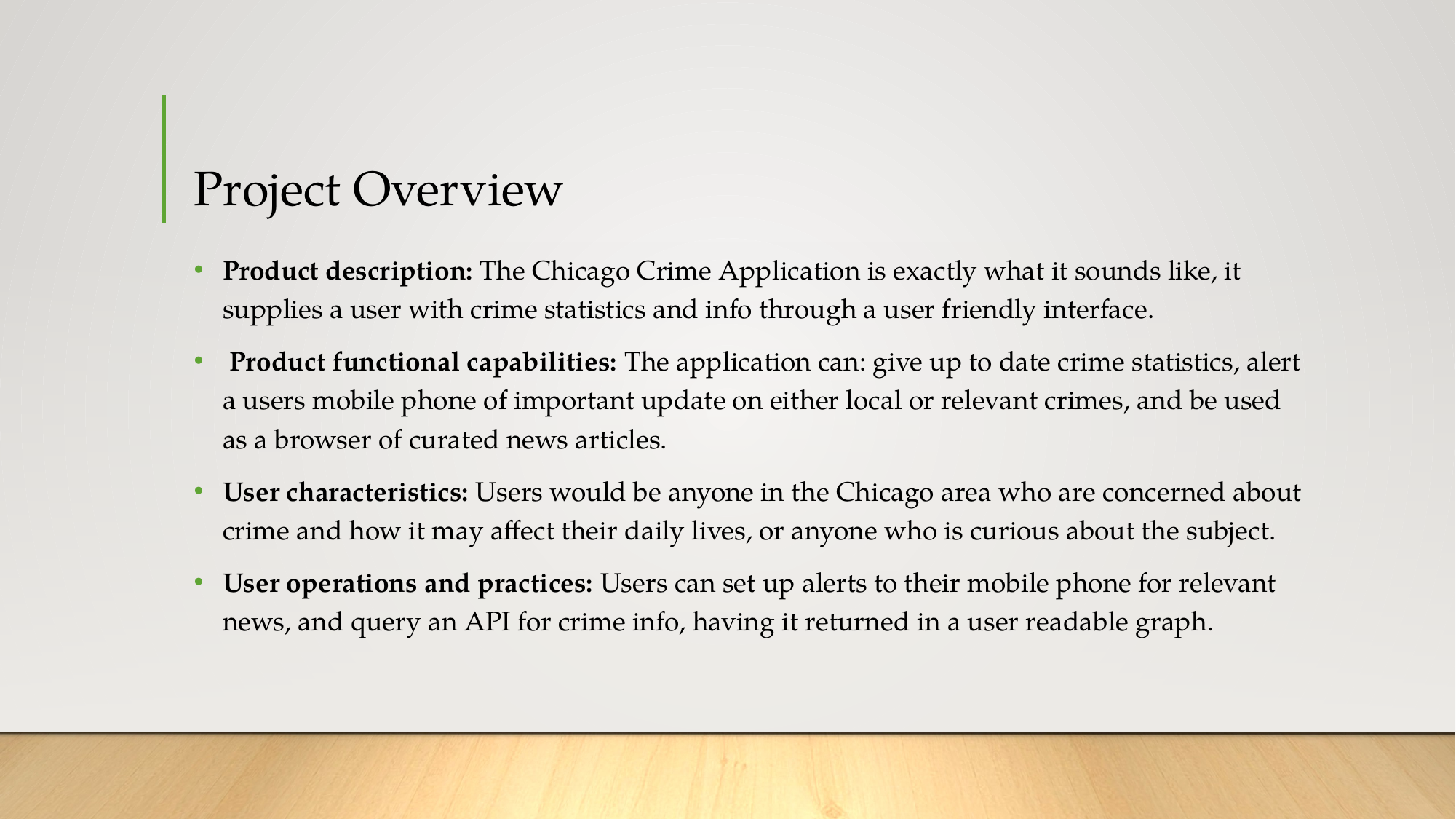

# Project Overview
Product description: The Chicago Crime Application is exactly what it sounds like, it supplies a user with crime statistics and info through a user friendly interface.
 Product functional capabilities: The application can: give up to date crime statistics, alert a users mobile phone of important update on either local or relevant crimes, and be used as a browser of curated news articles.
User characteristics: Users would be anyone in the Chicago area who are concerned about crime and how it may affect their daily lives, or anyone who is curious about the subject.
User operations and practices: Users can set up alerts to their mobile phone for relevant news, and query an API for crime info, having it returned in a user readable graph.